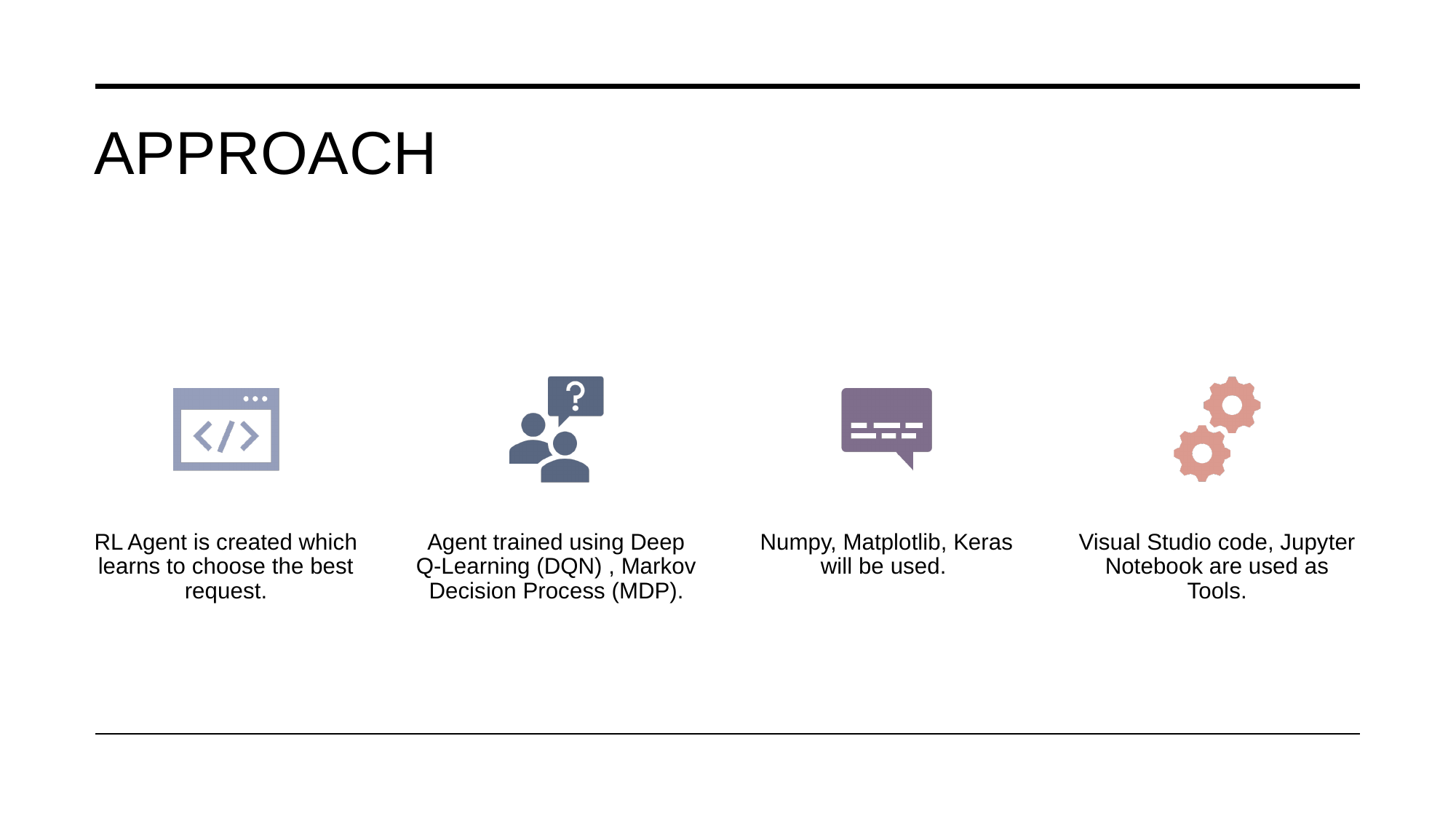

# Approach
RL Agent is created which learns to choose the best request.
Agent trained using Deep Q-Learning (DQN) , Markov Decision Process (MDP).
Numpy, Matplotlib, Keras will be used.
Visual Studio code, Jupyter Notebook are used as Tools.